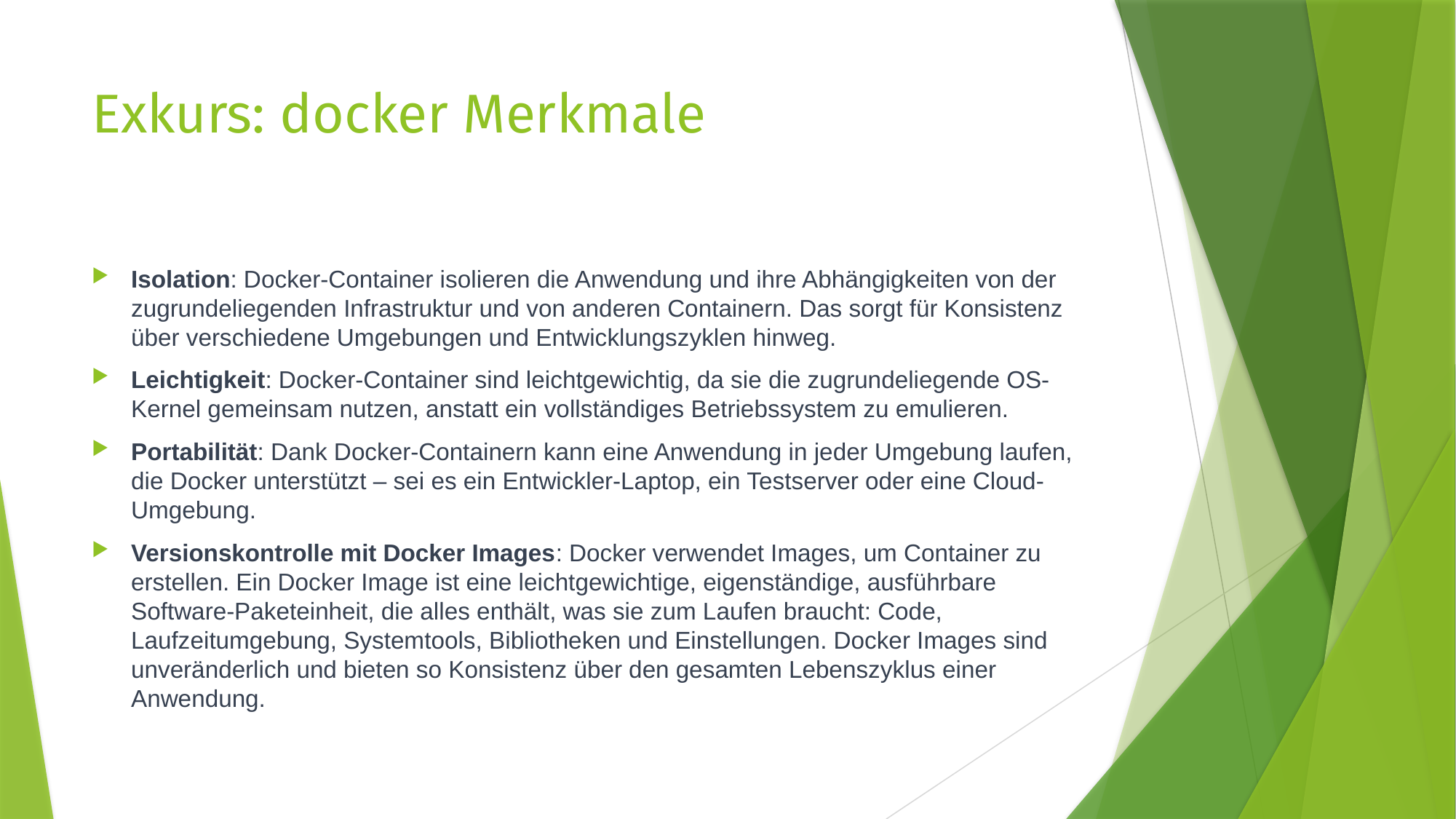

# Exkurs: docker Merkmale
Isolation: Docker-Container isolieren die Anwendung und ihre Abhängigkeiten von der zugrundeliegenden Infrastruktur und von anderen Containern. Das sorgt für Konsistenz über verschiedene Umgebungen und Entwicklungszyklen hinweg.
Leichtigkeit: Docker-Container sind leichtgewichtig, da sie die zugrundeliegende OS-Kernel gemeinsam nutzen, anstatt ein vollständiges Betriebssystem zu emulieren.
Portabilität: Dank Docker-Containern kann eine Anwendung in jeder Umgebung laufen, die Docker unterstützt – sei es ein Entwickler-Laptop, ein Testserver oder eine Cloud-Umgebung.
Versionskontrolle mit Docker Images: Docker verwendet Images, um Container zu erstellen. Ein Docker Image ist eine leichtgewichtige, eigenständige, ausführbare Software-Paketeinheit, die alles enthält, was sie zum Laufen braucht: Code, Laufzeitumgebung, Systemtools, Bibliotheken und Einstellungen. Docker Images sind unveränderlich und bieten so Konsistenz über den gesamten Lebenszyklus einer Anwendung.